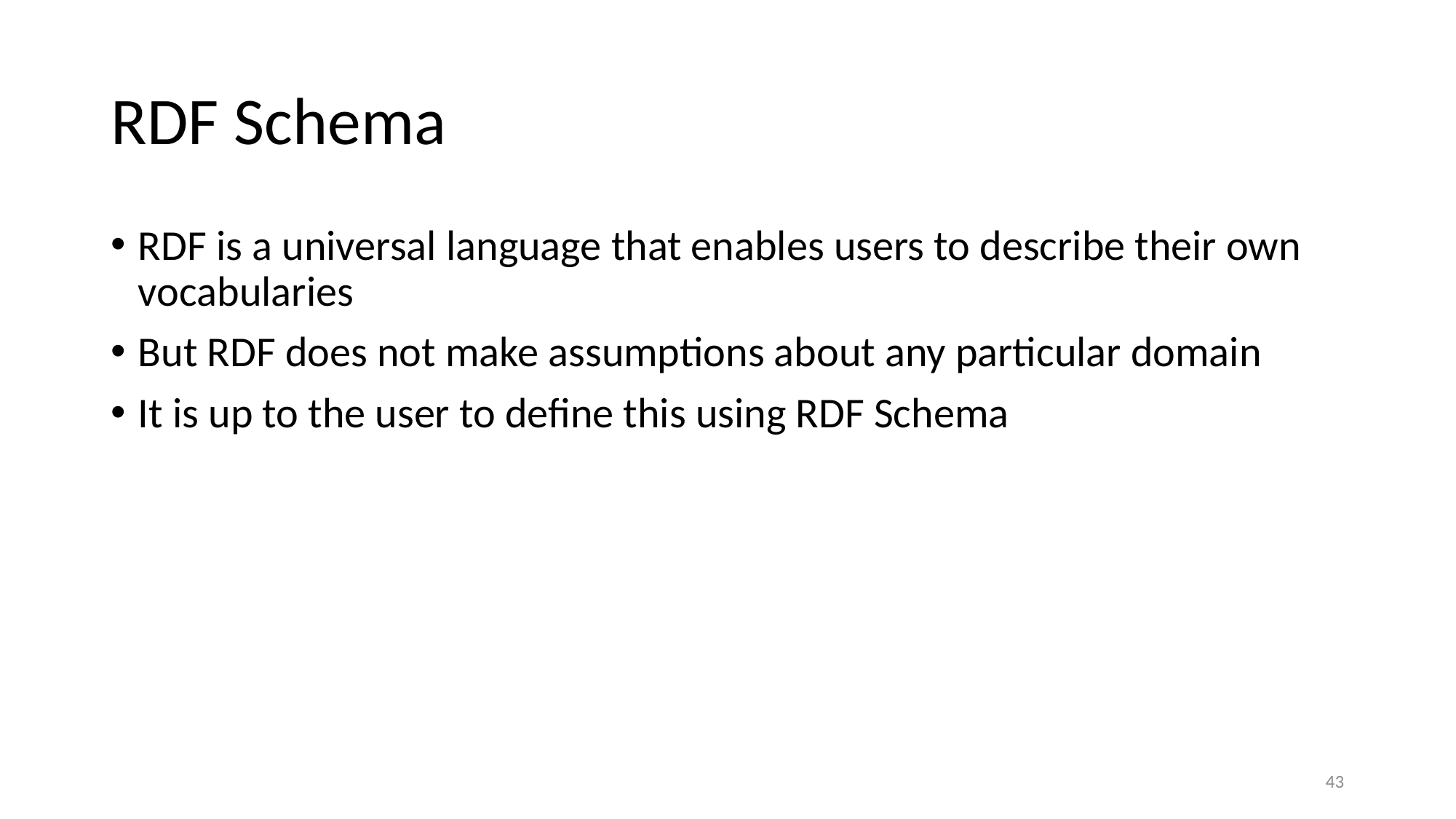

# RDF Schema
RDF is a universal language that enables users to describe their own vocabularies
But RDF does not make assumptions about any particular domain
It is up to the user to define this using RDF Schema
43